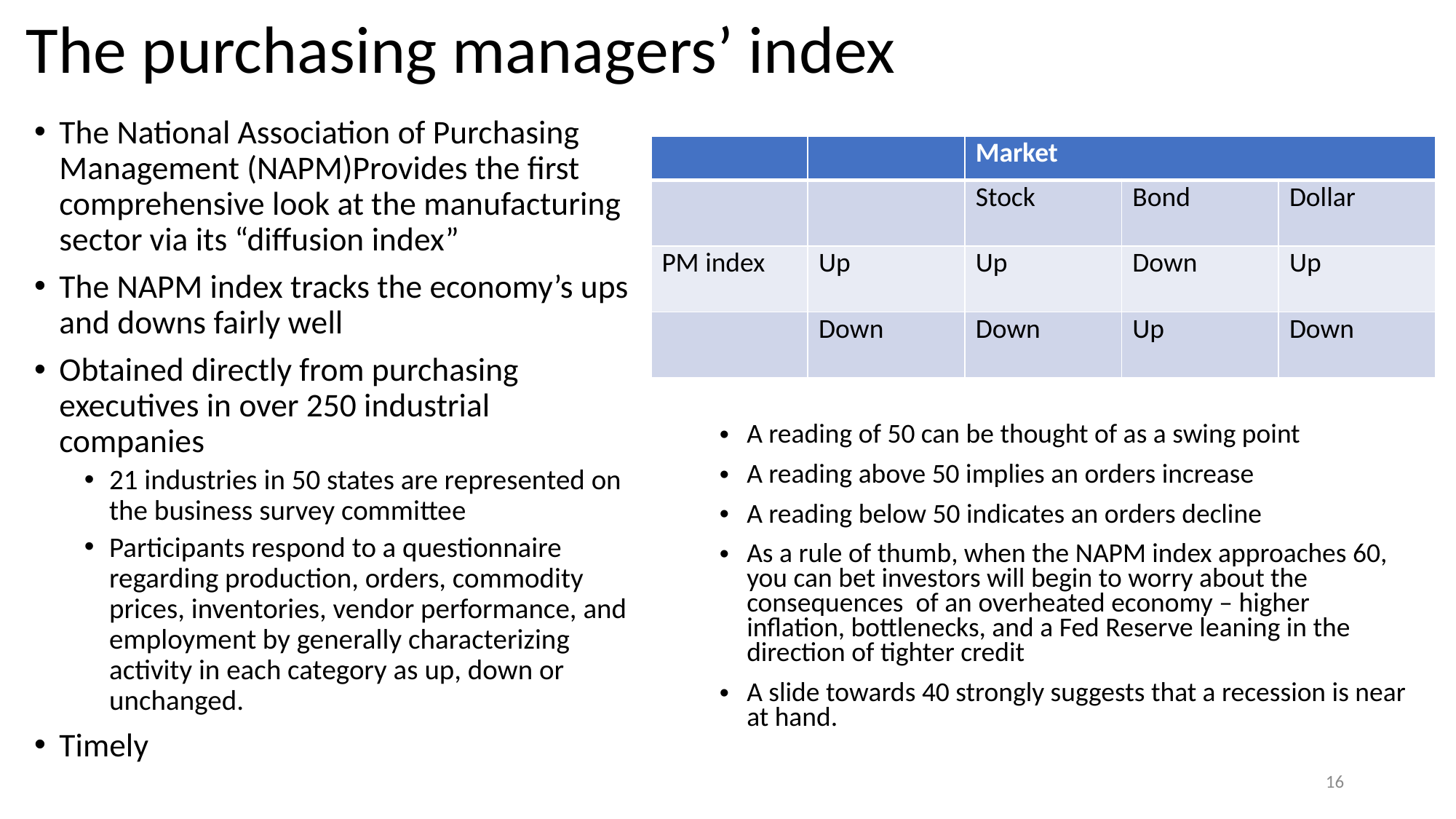

# The purchasing managers’ index
The National Association of Purchasing  Management (NAPM)Provides the first comprehensive look at the manufacturing sector via its “diffusion index”
The NAPM index tracks the economy’s ups and downs fairly well
Obtained directly from purchasing executives in over 250 industrial companies
21 industries in 50 states are represented on the business survey committee
Participants respond to a questionnaire regarding production, orders, commodity prices, inventories, vendor performance, and employment by generally characterizing activity in each category as up, down or unchanged.
Timely
|  |  | Market |  |  |
| --- | --- | --- | --- | --- |
|  |  | Stock | Bond | Dollar |
| PM index | Up | Up | Down | Up |
|  | Down | Down | Up | Down |
A reading of 50 can be thought of as a swing point
A reading above 50 implies an orders increase
A reading below 50 indicates an orders decline
As a rule of thumb, when the NAPM index approaches 60, you can bet investors will begin to worry about the consequences  of an overheated economy – higher inflation, bottlenecks, and a Fed Reserve leaning in the direction of tighter credit
A slide towards 40 strongly suggests that a recession is near at hand.

16